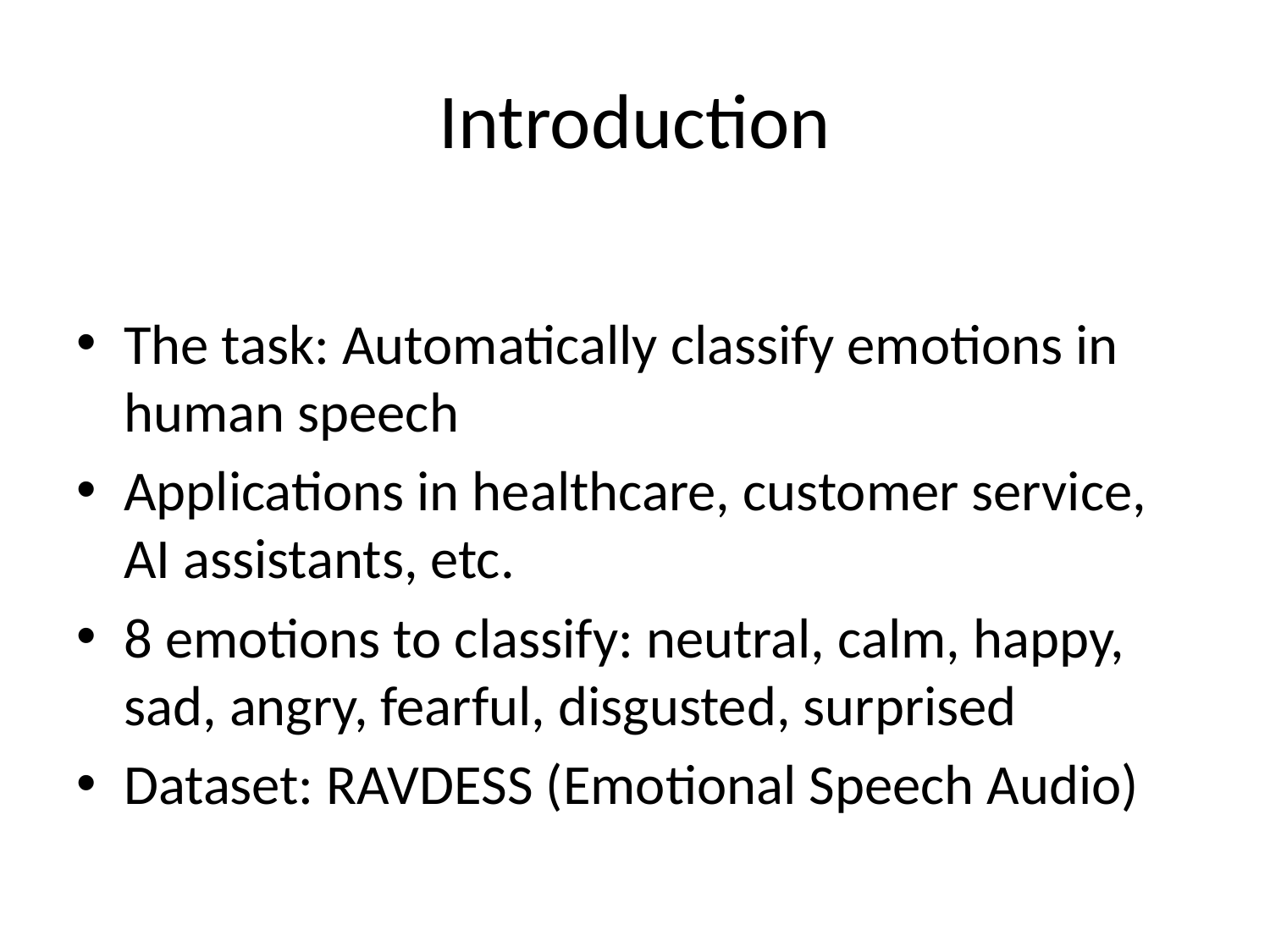

# Introduction

The task: Automatically classify emotions in human speech
Applications in healthcare, customer service, AI assistants, etc.
8 emotions to classify: neutral, calm, happy, sad, angry, fearful, disgusted, surprised
Dataset: RAVDESS (Emotional Speech Audio)